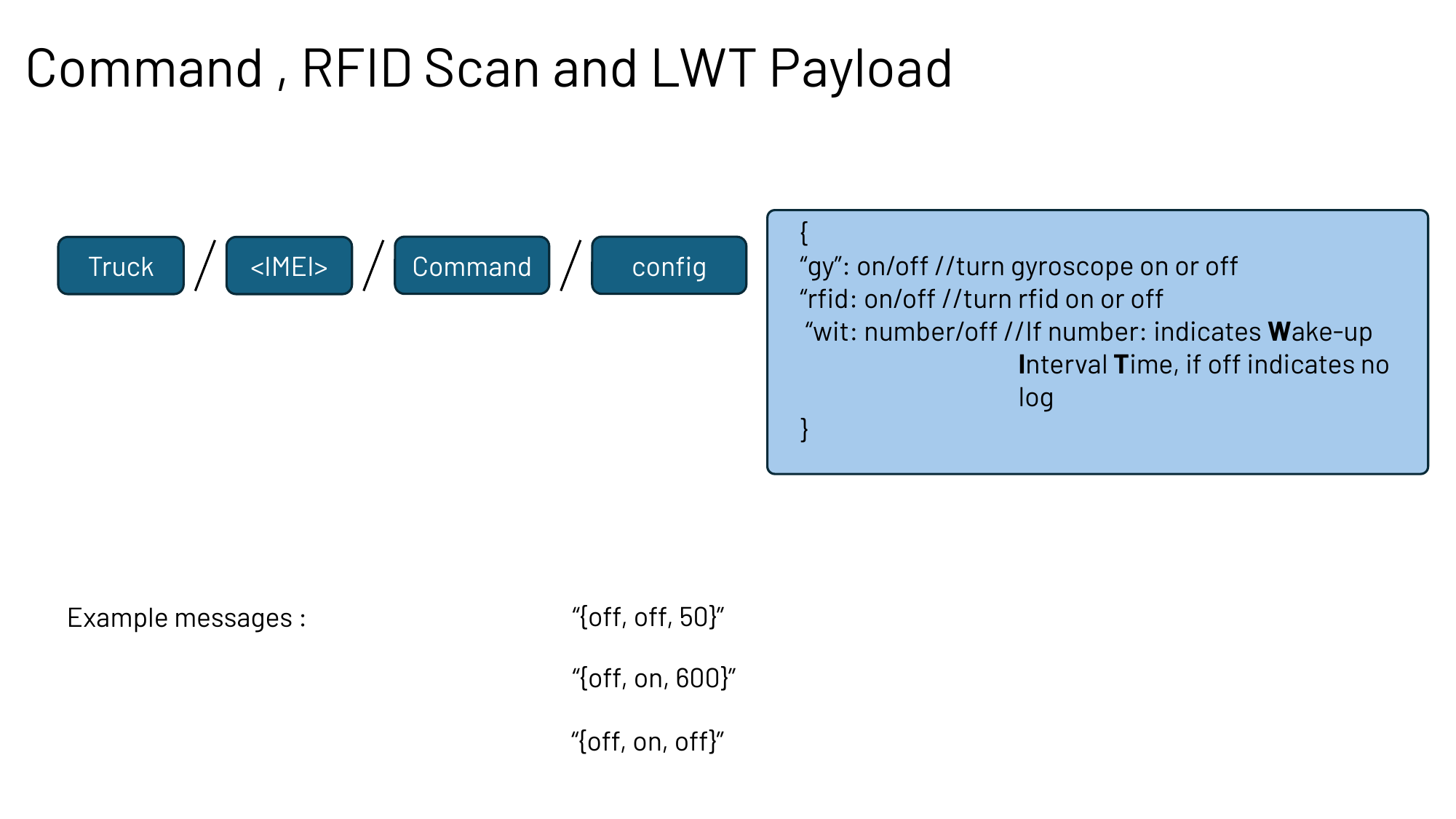

# Command , RFID Scan and LWT Payload
{
“gy”: on/off //turn gyroscope on or off
“rfid: on/off //turn rfid on or off
 “wit: number/off //If number: indicates Wake-up       		Interval Time, if off indicates no 		log
}

Command
config
Truck
<IMEI>
“{off, off, 50}”
Example messages :
“{off, on, 600}”
“{off, on, off}”